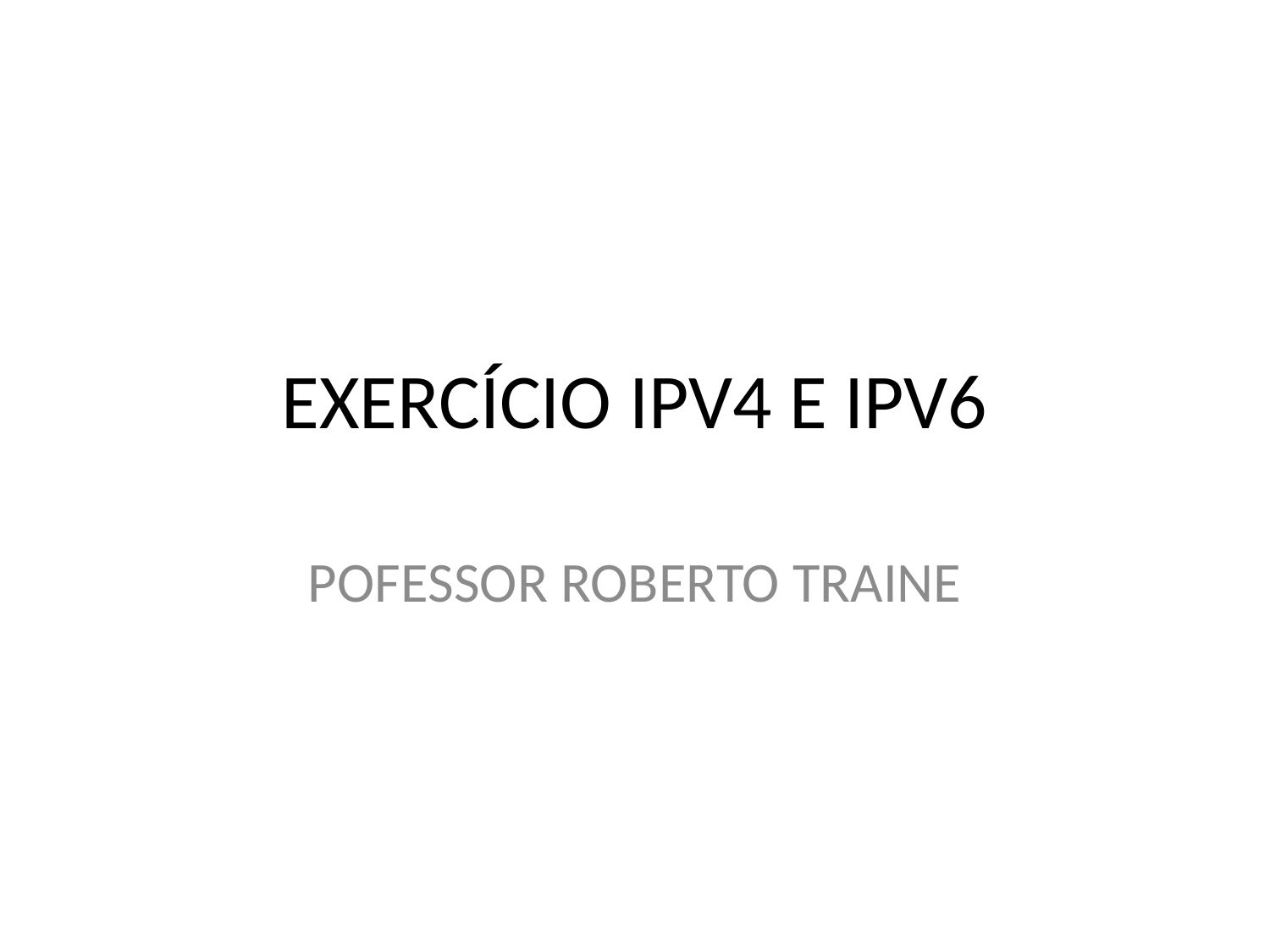

# EXERCÍCIO IPV4 E IPV6
POFESSOR ROBERTO TRAINE